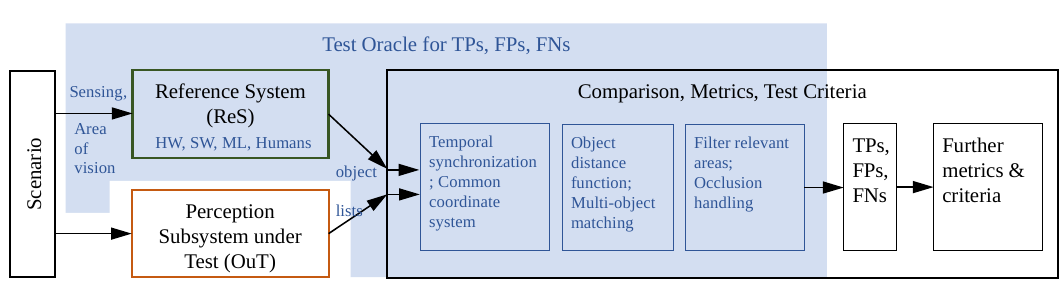

Test Oracle for TPs, FPs, FNs
Reference System (ReS)
Comparison, Metrics, Test Criteria
Sensing,
Area
of
vision
Temporal synchronization; Common coordinate system

TPs,
FPs,
FNs
Further metrics & criteria
Filter relevant areas;
Occlusion handling
Object distance function;
Multi-object matching
HW, SW, ML, Humans
Scenario
object
lists

Perception Subsystem under Test (OuT)